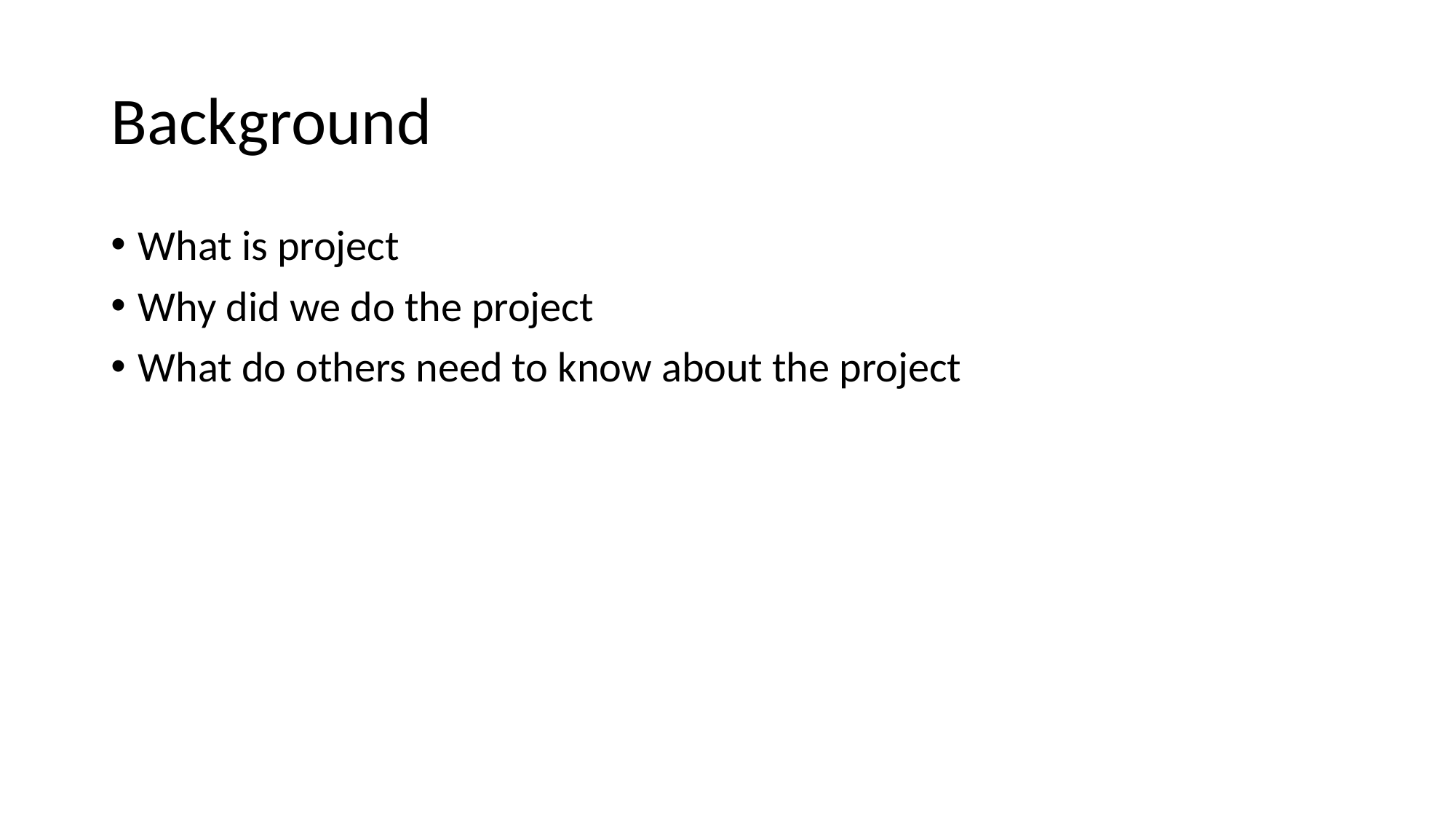

# Background
What is project
Why did we do the project
What do others need to know about the project